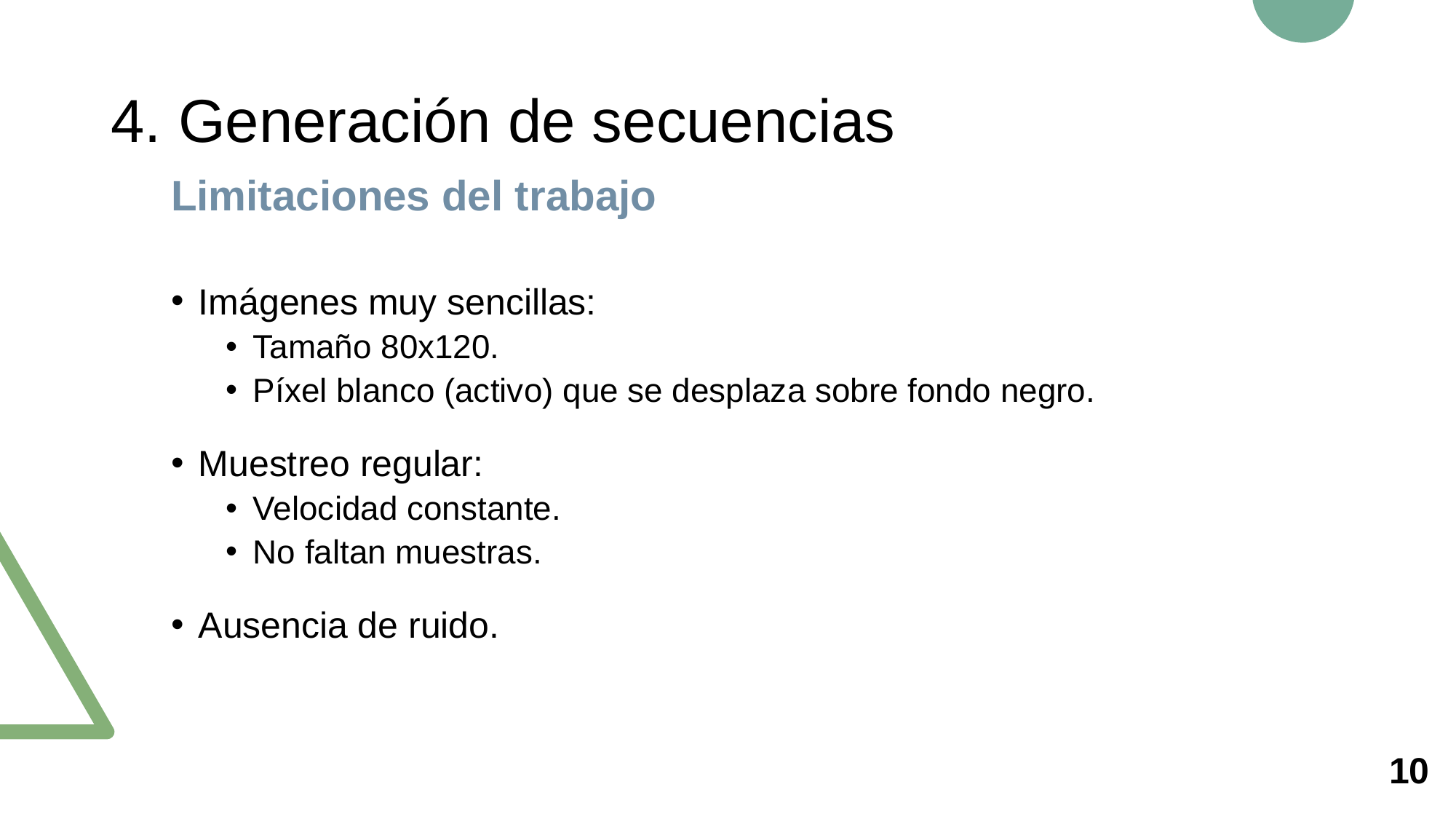

# 4. Generación de secuencias
Limitaciones del trabajo
Imágenes muy sencillas:
Tamaño 80x120.
Píxel blanco (activo) que se desplaza sobre fondo negro.

Muestreo regular:
Velocidad constante.
No faltan muestras.

Ausencia de ruido.
10